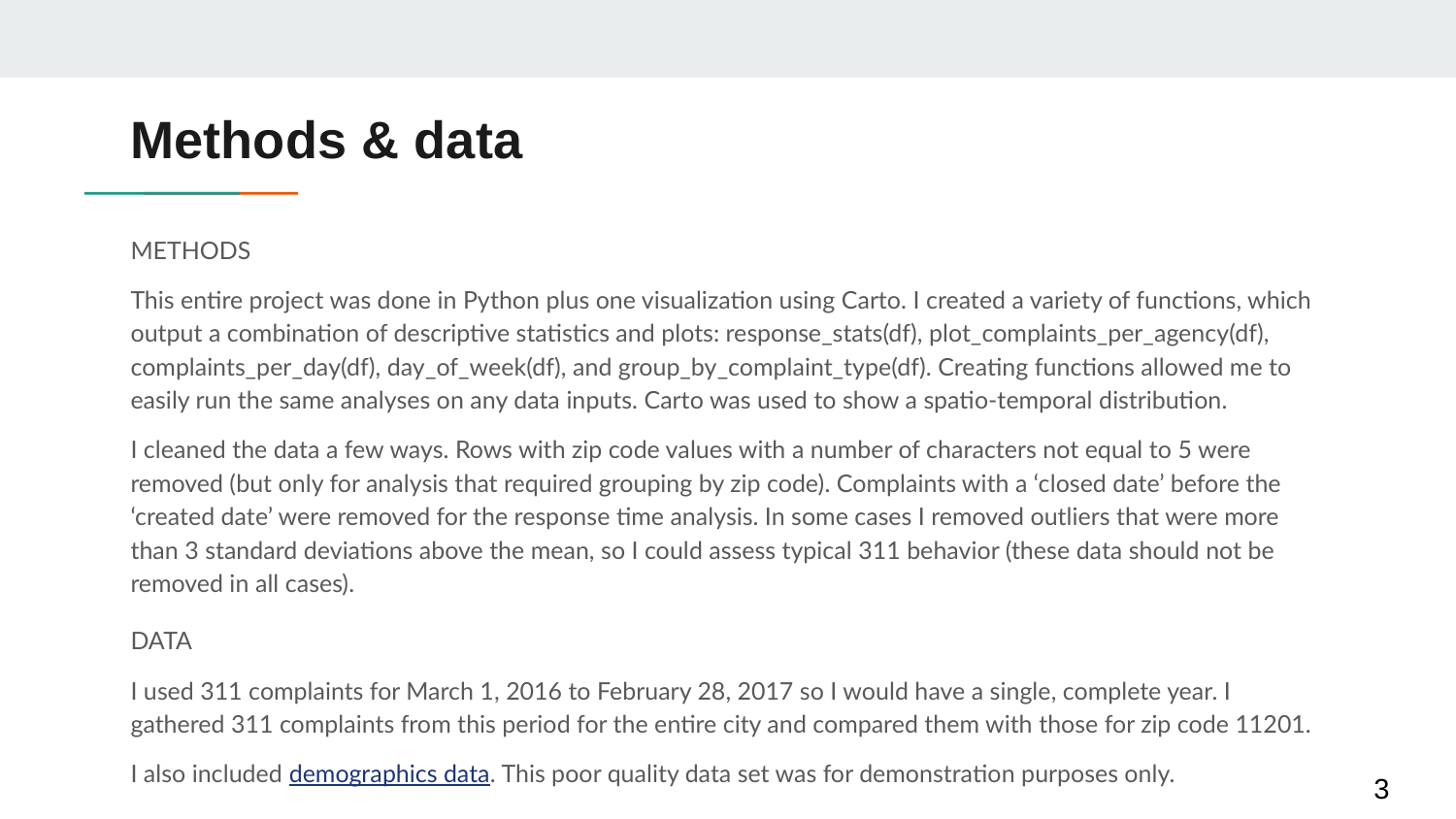

# Methods & data
METHODS
This entire project was done in Python plus one visualization using Carto. I created a variety of functions, which output a combination of descriptive statistics and plots: response_stats(df), plot_complaints_per_agency(df), complaints_per_day(df), day_of_week(df), and group_by_complaint_type(df). Creating functions allowed me to easily run the same analyses on any data inputs. Carto was used to show a spatio-temporal distribution.
I cleaned the data a few ways. Rows with zip code values with a number of characters not equal to 5 were removed (but only for analysis that required grouping by zip code). Complaints with a ‘closed date’ before the ‘created date’ were removed for the response time analysis. In some cases I removed outliers that were more than 3 standard deviations above the mean, so I could assess typical 311 behavior (these data should not be removed in all cases).
DATA
I used 311 complaints for March 1, 2016 to February 28, 2017 so I would have a single, complete year. I gathered 311 complaints from this period for the entire city and compared them with those for zip code 11201.
I also included demographics data. This poor quality data set was for demonstration purposes only.
3